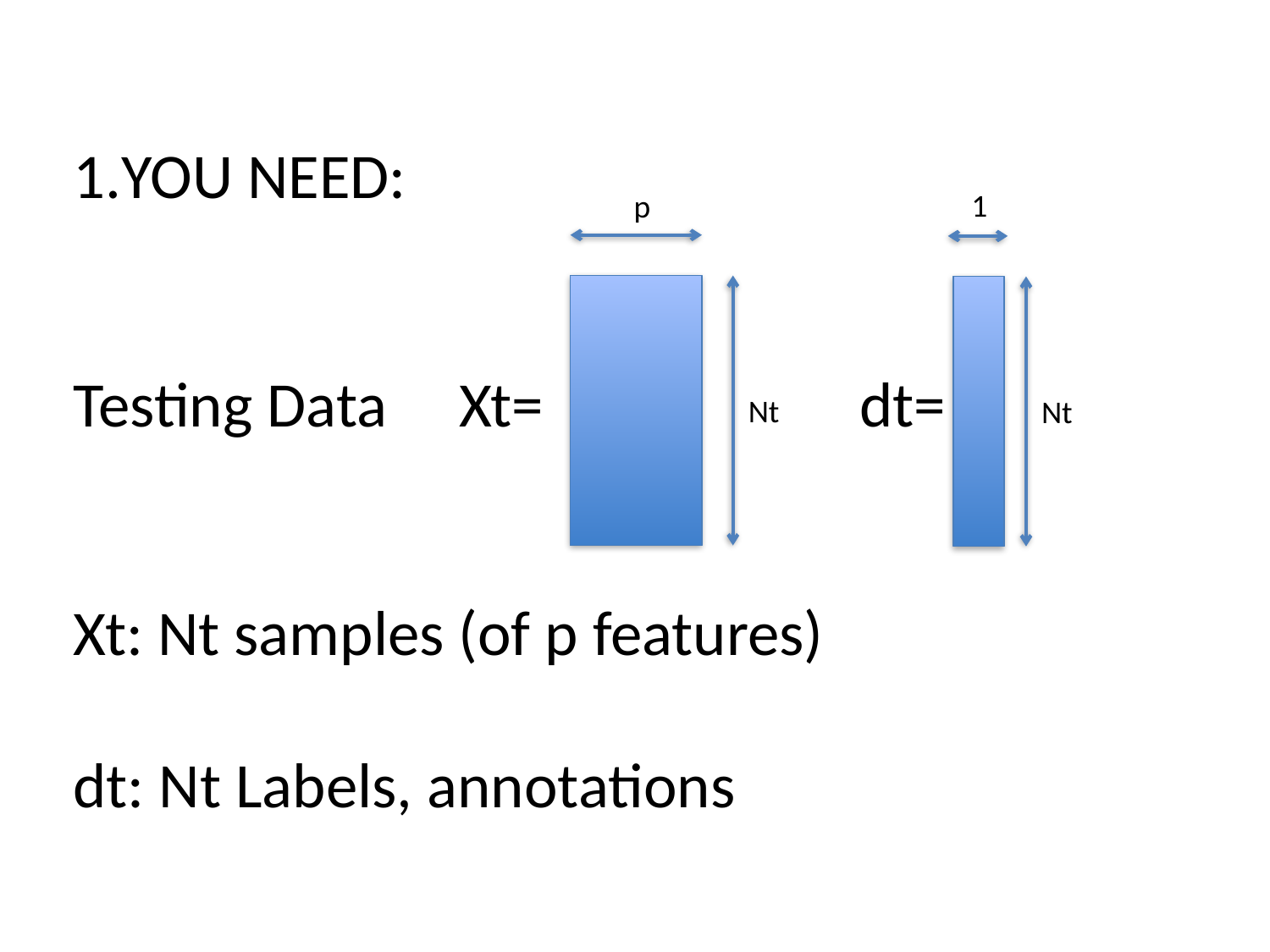

YOU NEED:

Testing Data     Xt=                      dt=

Xt: Nt samples (of p features)

dt: Nt Labels, annotations
1
p

Nt
Nt